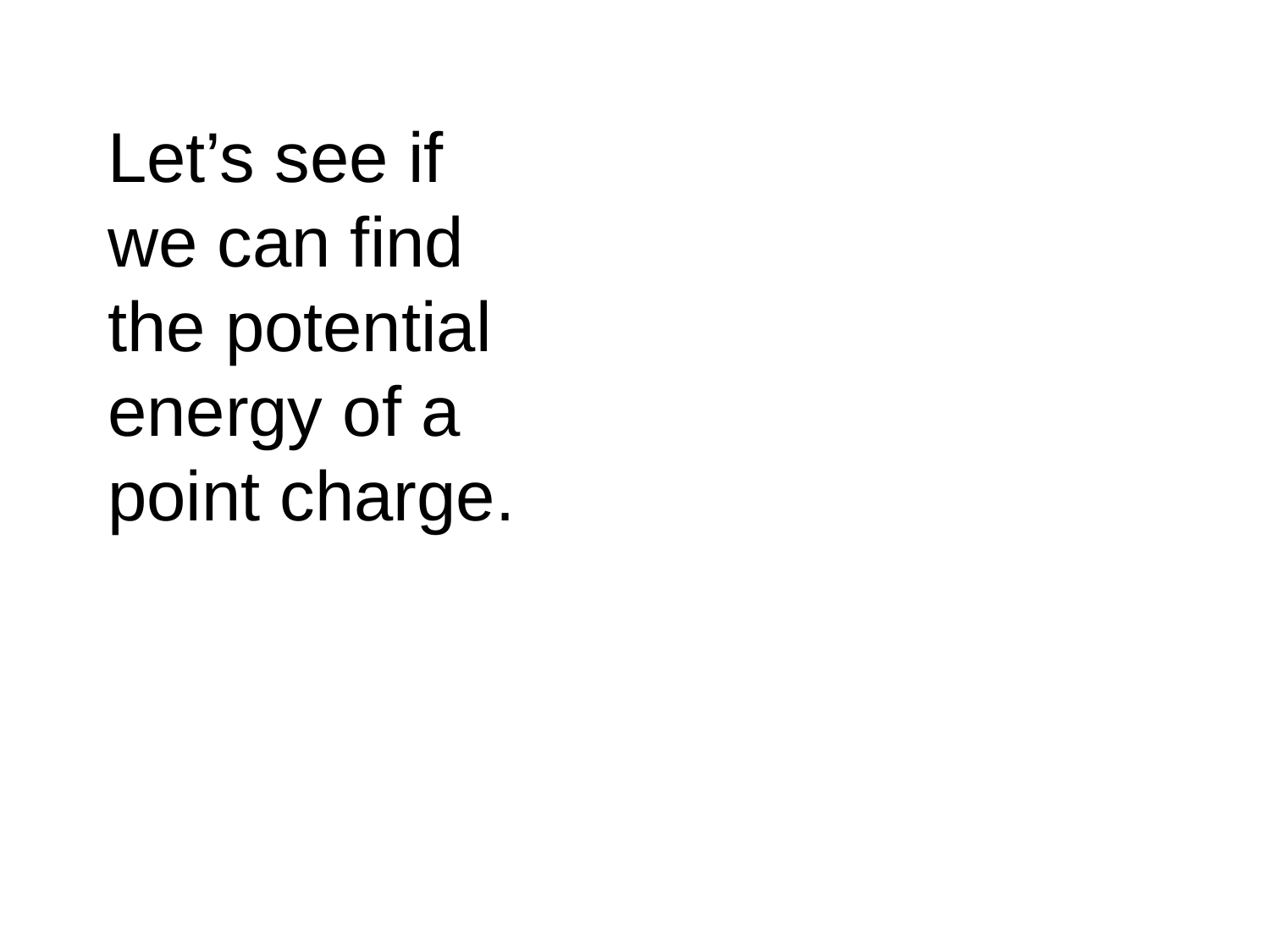

Let’s see if we can find the potential energy of a point charge.